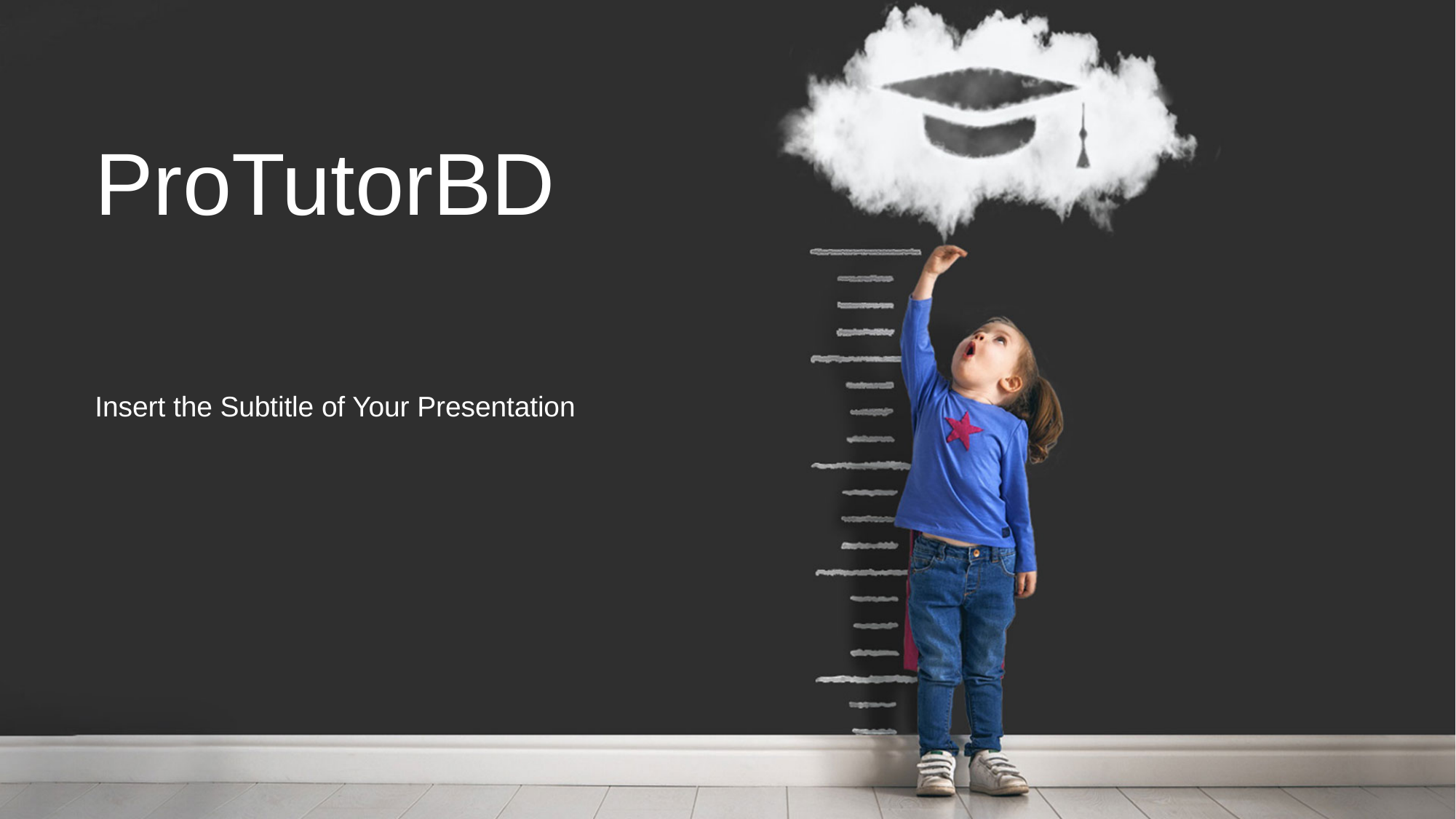

ProTutorBD
Insert the Subtitle of Your Presentation